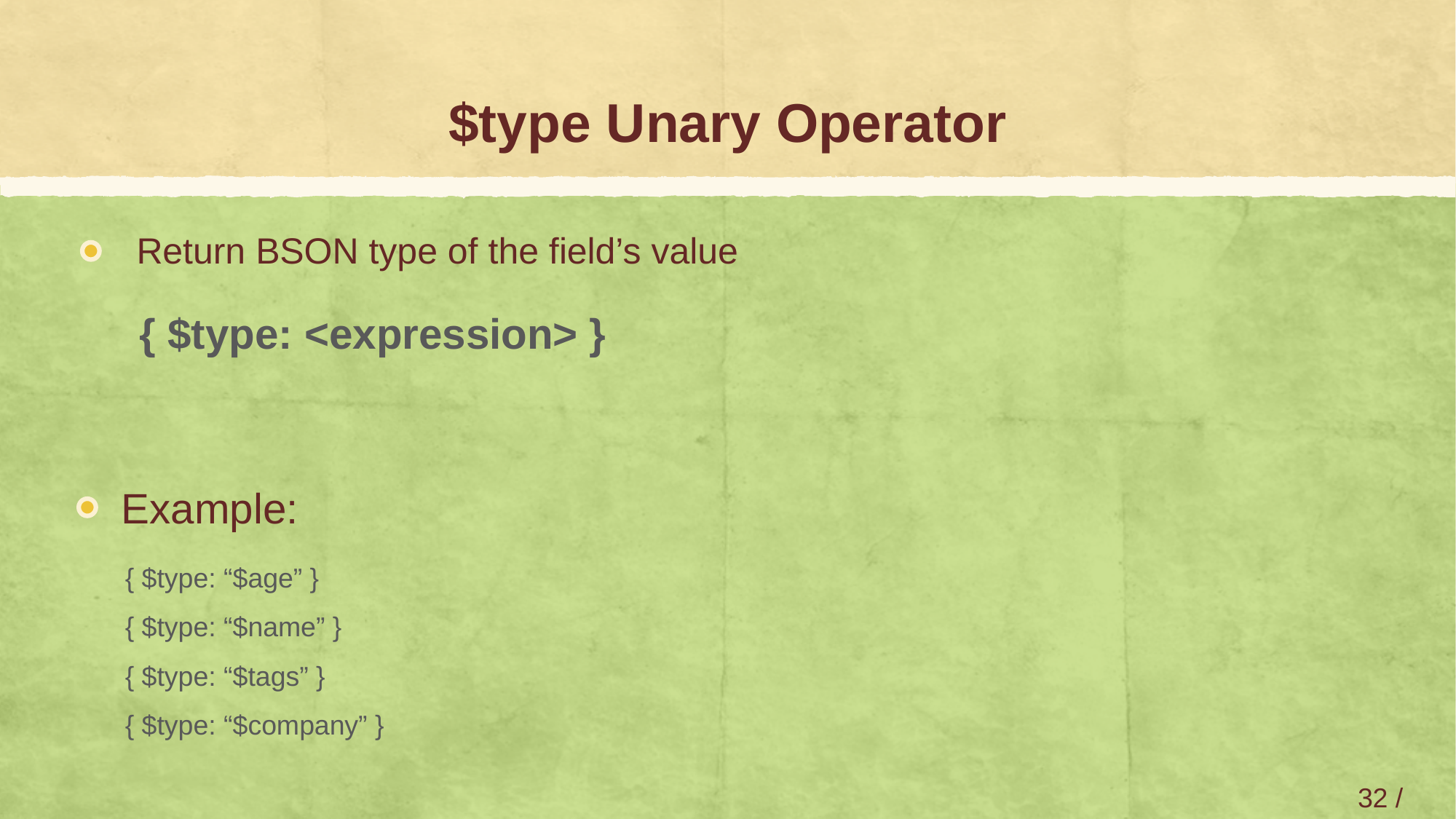

# $type Unary Operator
Return BSON type of the field’s value

{ $type: <expression> }
Example:

{ $type: “$age” }
{ $type: “$name” }
{ $type: “$tags” }
{ $type: “$company” }
32 / 33